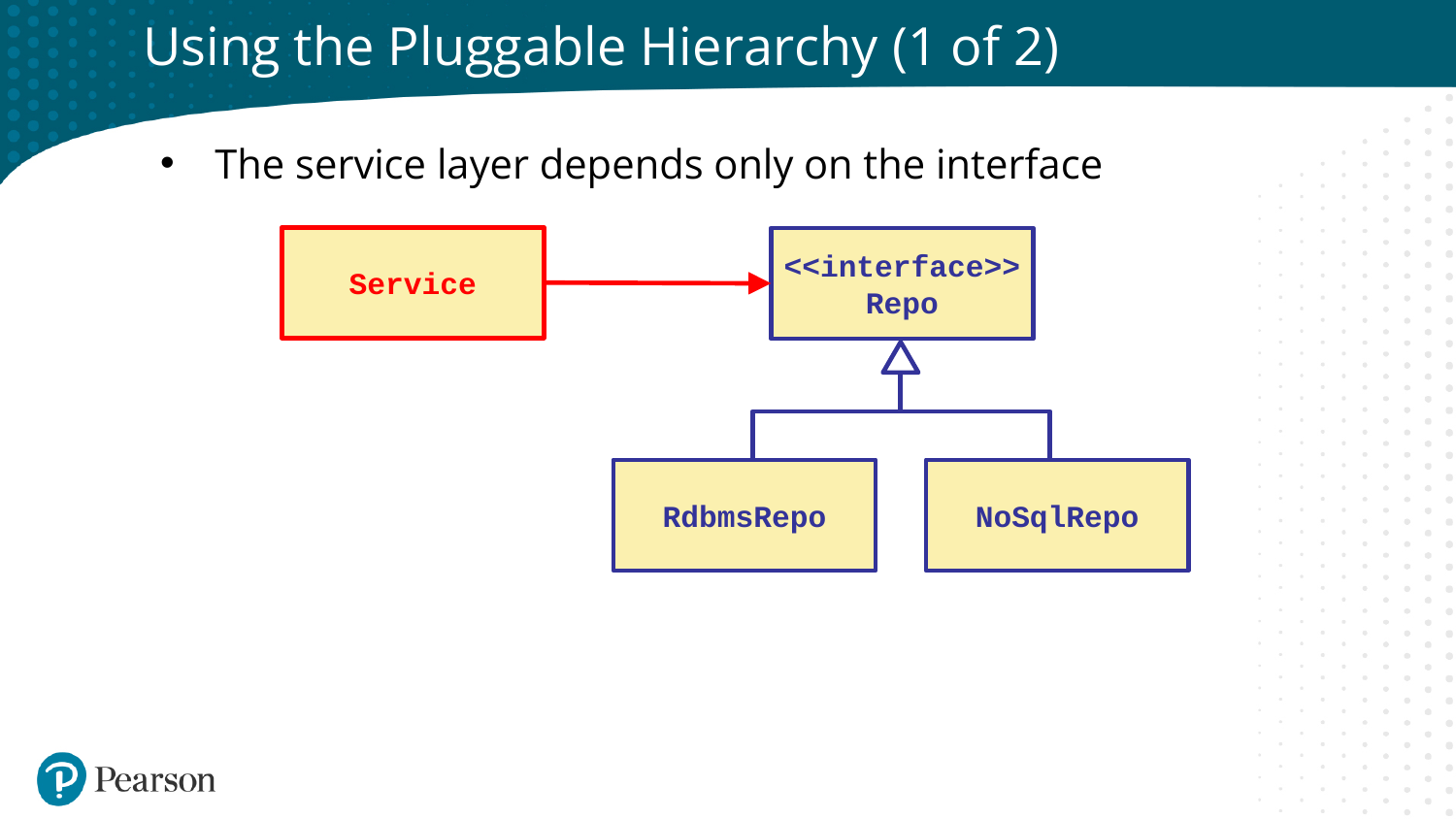

# Using the Pluggable Hierarchy (1 of 2)
The service layer depends only on the interface

Service
<<interface>>
Repo

RdbmsRepo
NoSqlRepo